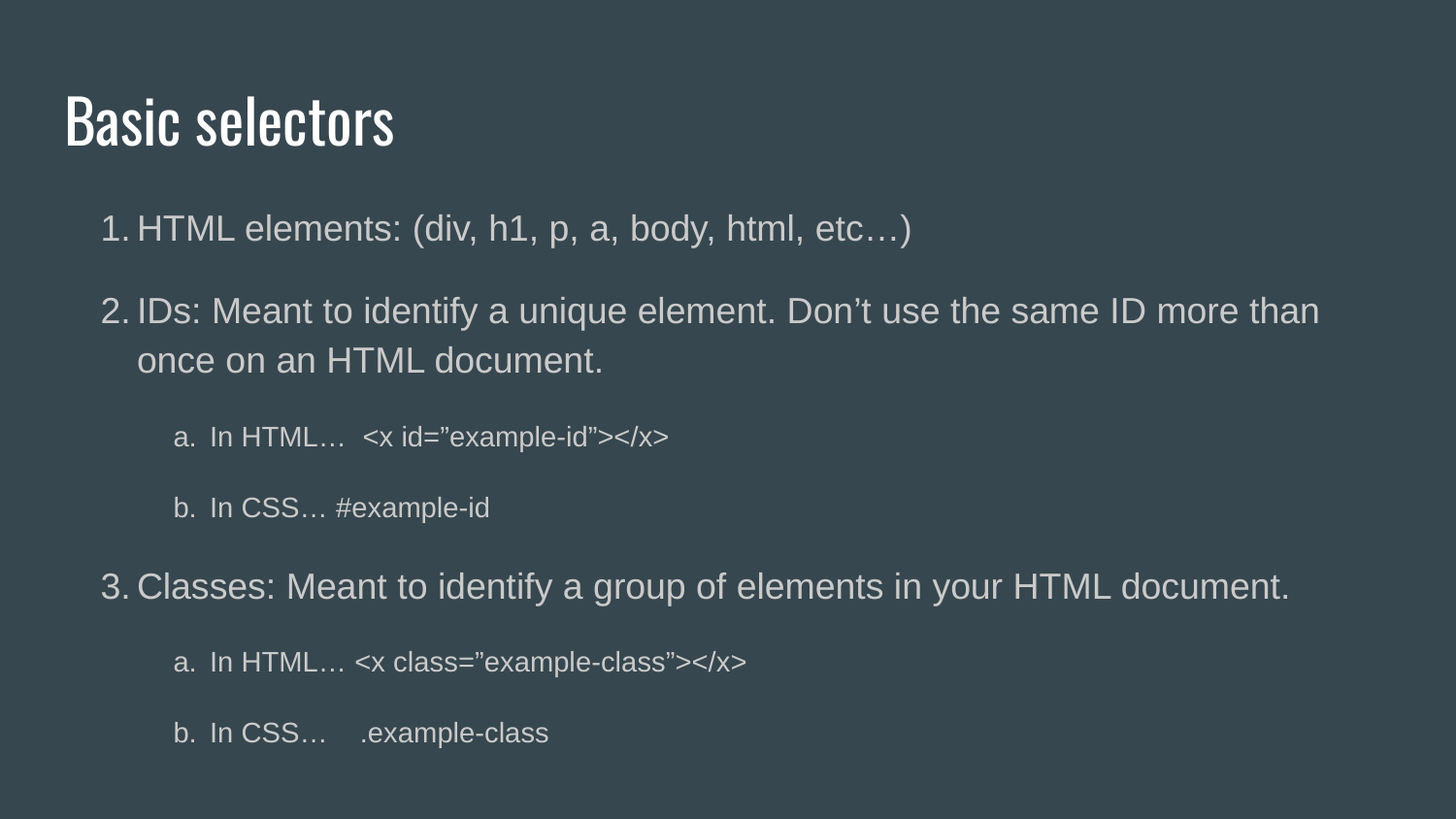

# Basic selectors
HTML elements: (div, h1, p, a, body, html, etc…)
IDs: Meant to identify a unique element. Don’t use the same ID more than once on an HTML document.
In HTML…  <x id=”example-id”></x>
In CSS… #example-id
Classes: Meant to identify a group of elements in your HTML document.
In HTML… <x class=”example-class”></x>
In CSS…    .example-class